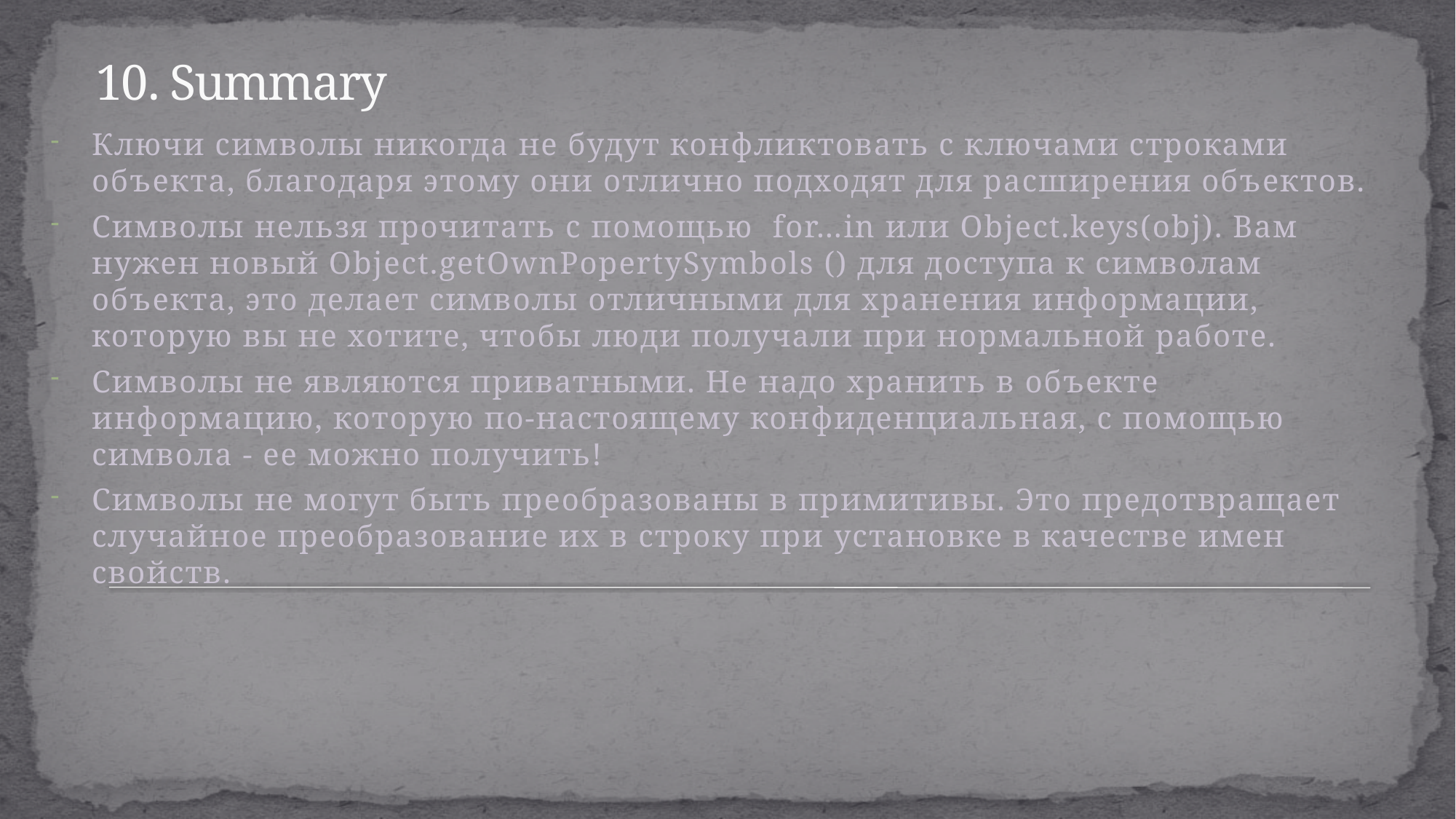

# 10. Summary
Ключи символы никогда не будут конфликтовать с ключами строками объекта, благодаря этому они отлично подходят для расширения объектов.
Символы нельзя прочитать с помощью  for…in или Object.keys(obj). Вам нужен новый Object.getOwnPopertySymbols () для доступа к символам объекта, это делает символы отличными для хранения информации, которую вы не хотите, чтобы люди получали при нормальной работе.
Символы не являются приватными. Не надо хранить в объекте информацию, которую по-настоящему конфиденциальная, с помощью символа - ее можно получить!
Символы не могут быть преобразованы в примитивы. Это предотвращает случайное преобразование их в строку при установке в качестве имен свойств.